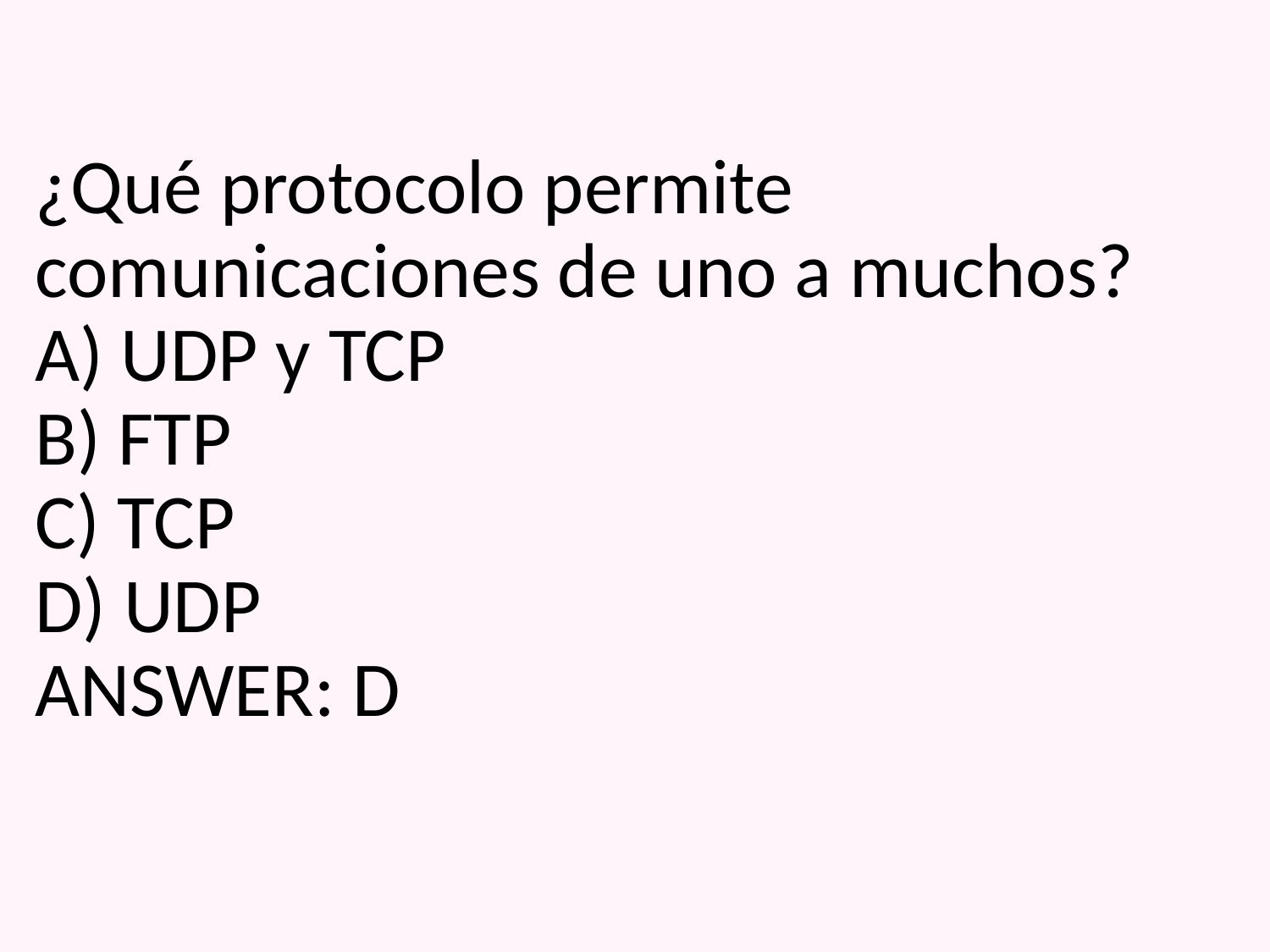

# ¿Qué protocolo permite comunicaciones de uno a muchos? A) UDP y TCP B) FTP C) TCP D) UDP ANSWER: D